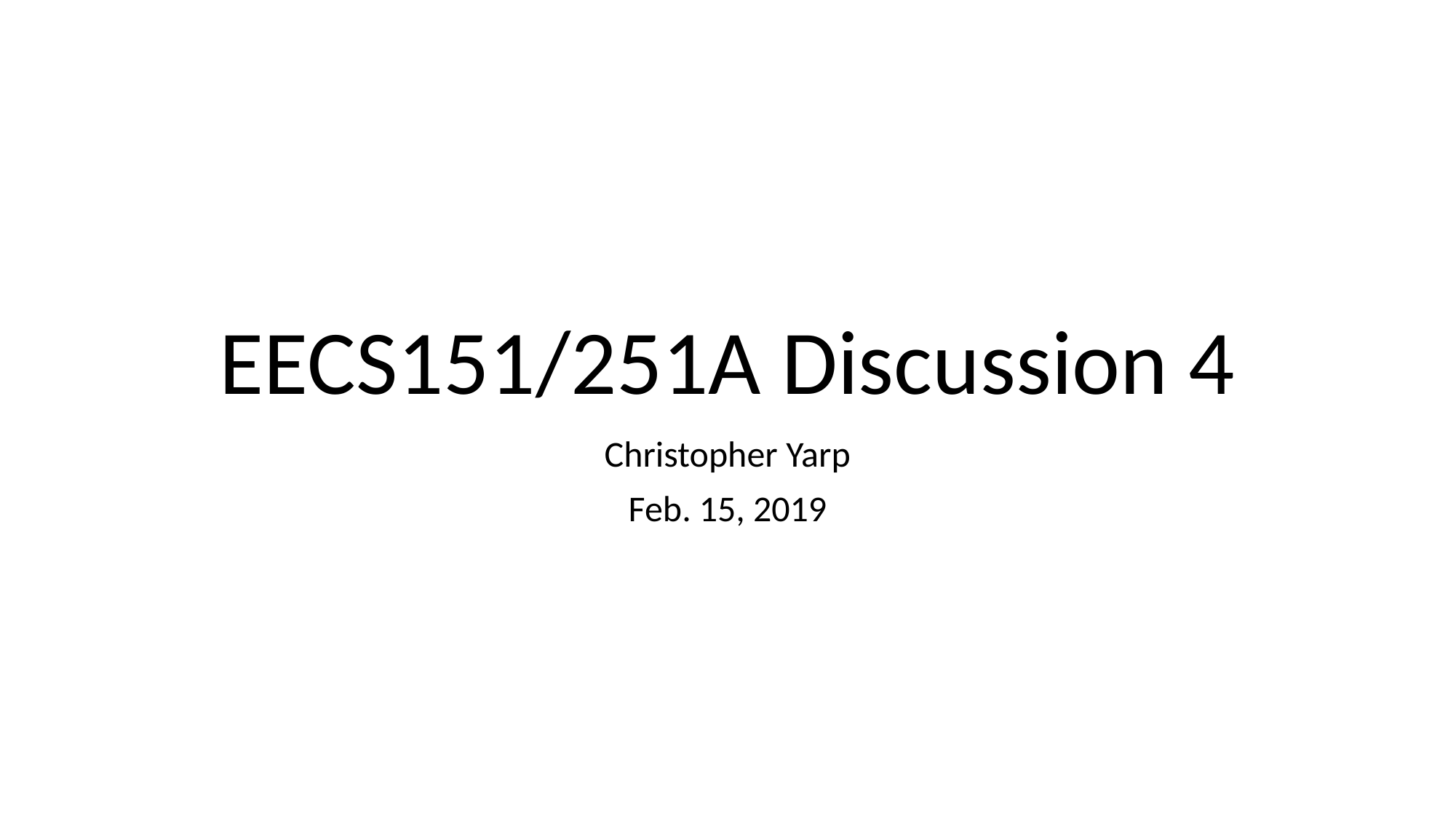

# EECS151/251A Discussion 4
Christopher Yarp
Feb. 15, 2019